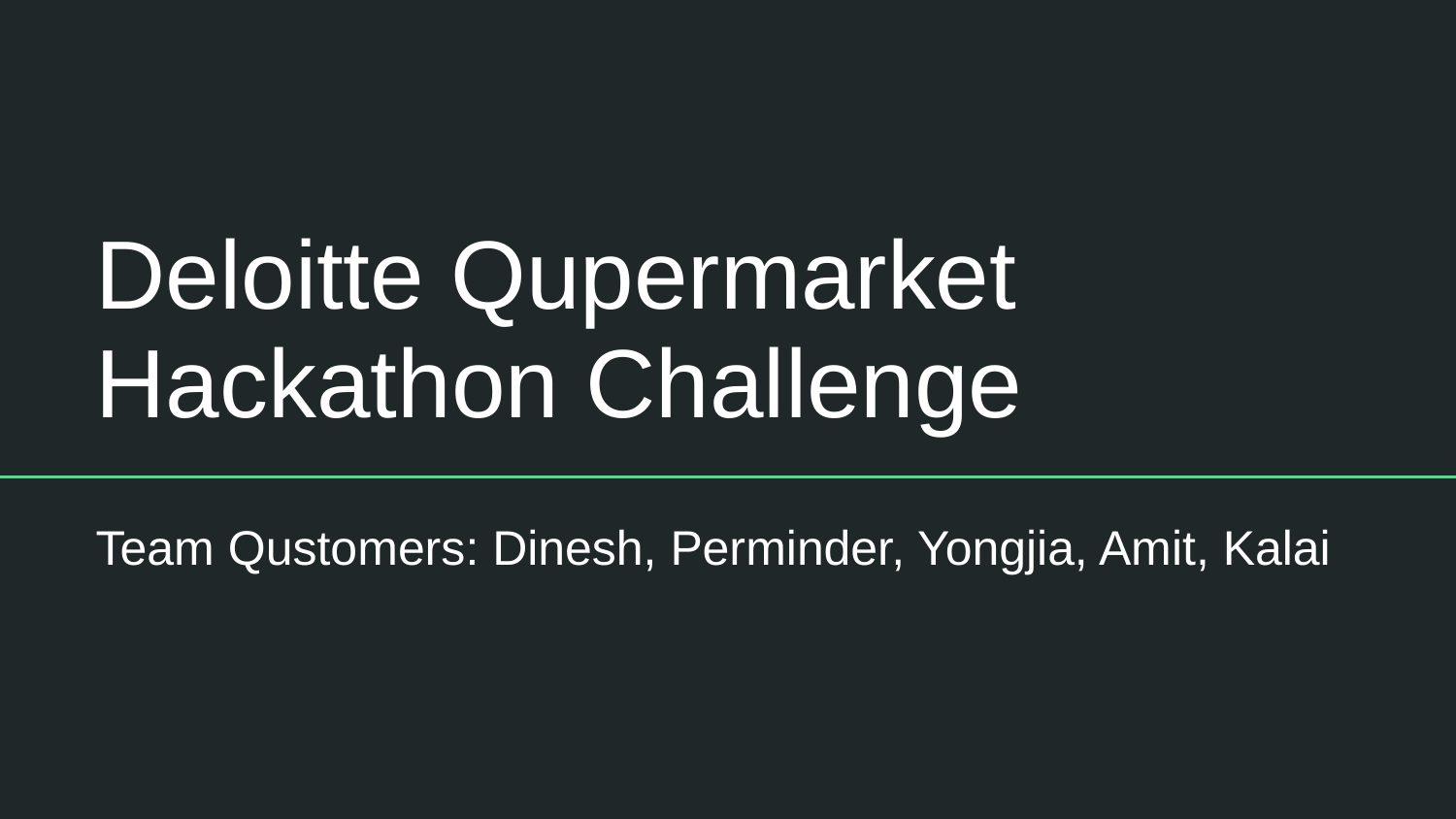

# Deloitte Qupermarket Hackathon Challenge
Team Qustomers: Dinesh, Perminder, Yongjia, Amit, Kalai